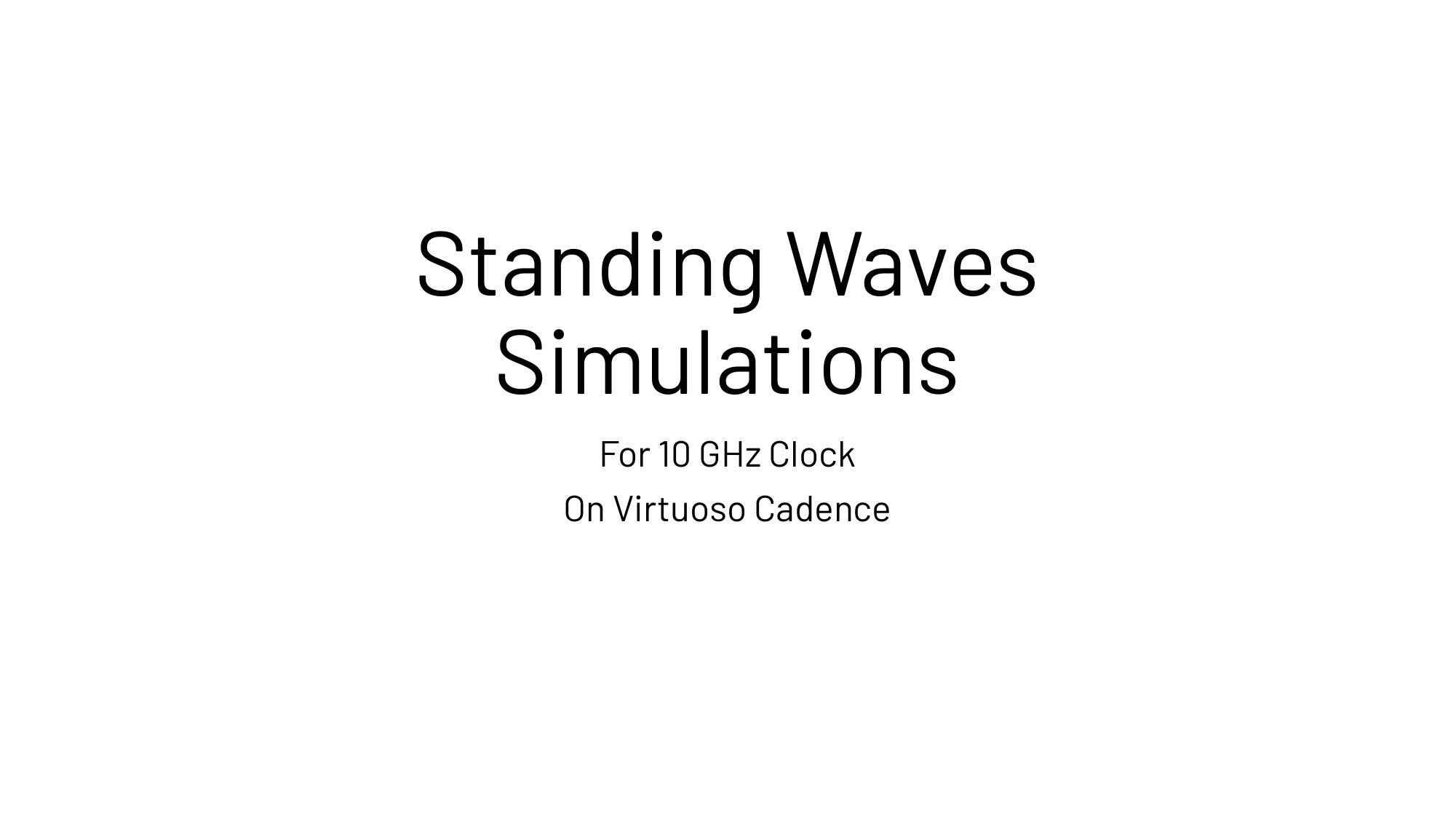

# Standing Waves Simulations
For 10 GHz Clock
On Virtuoso Cadence